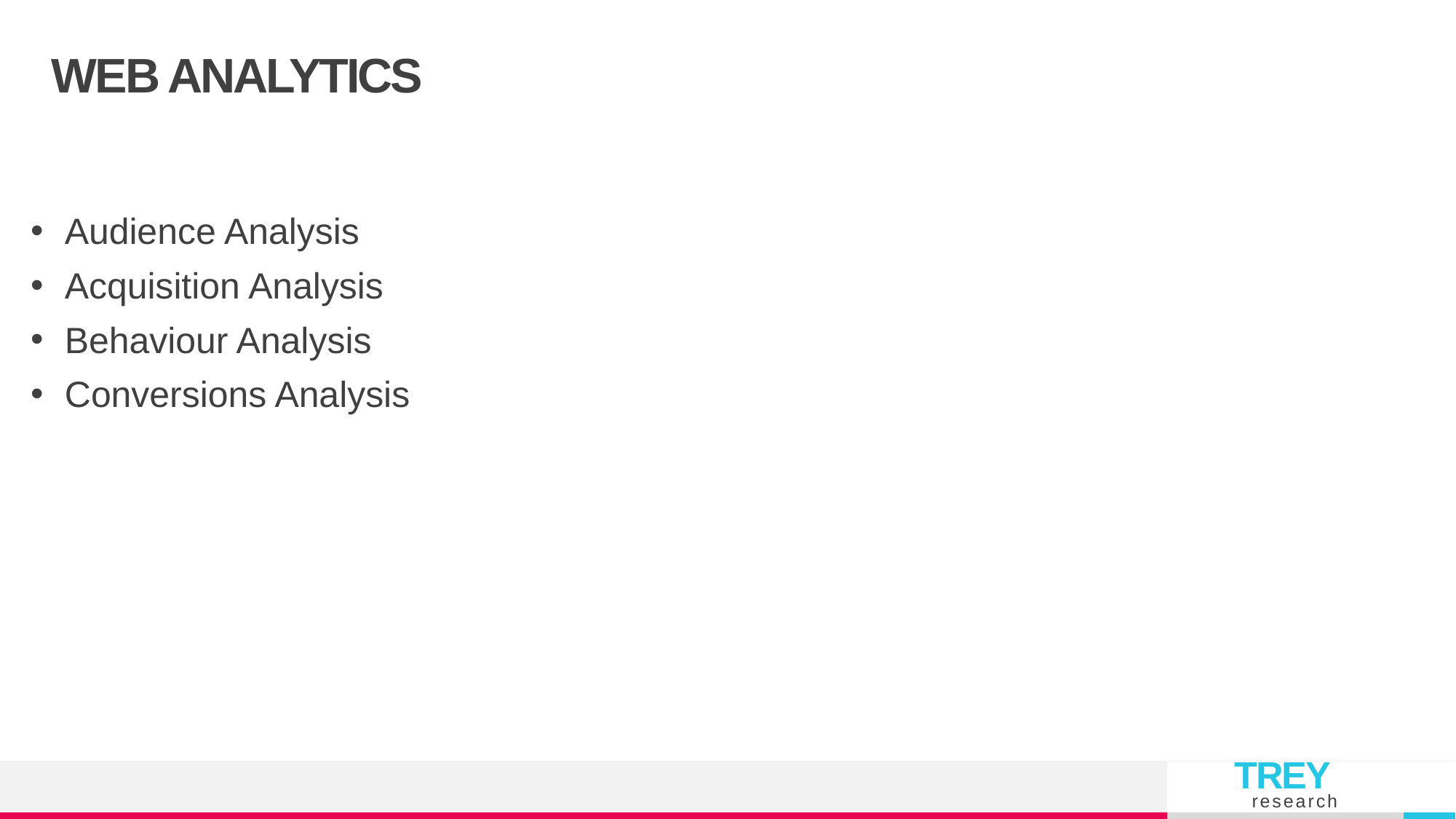

# WEB ANALYTICS

Audience Analysis
Acquisition Analysis
Behaviour Analysis
Conversions Analysis